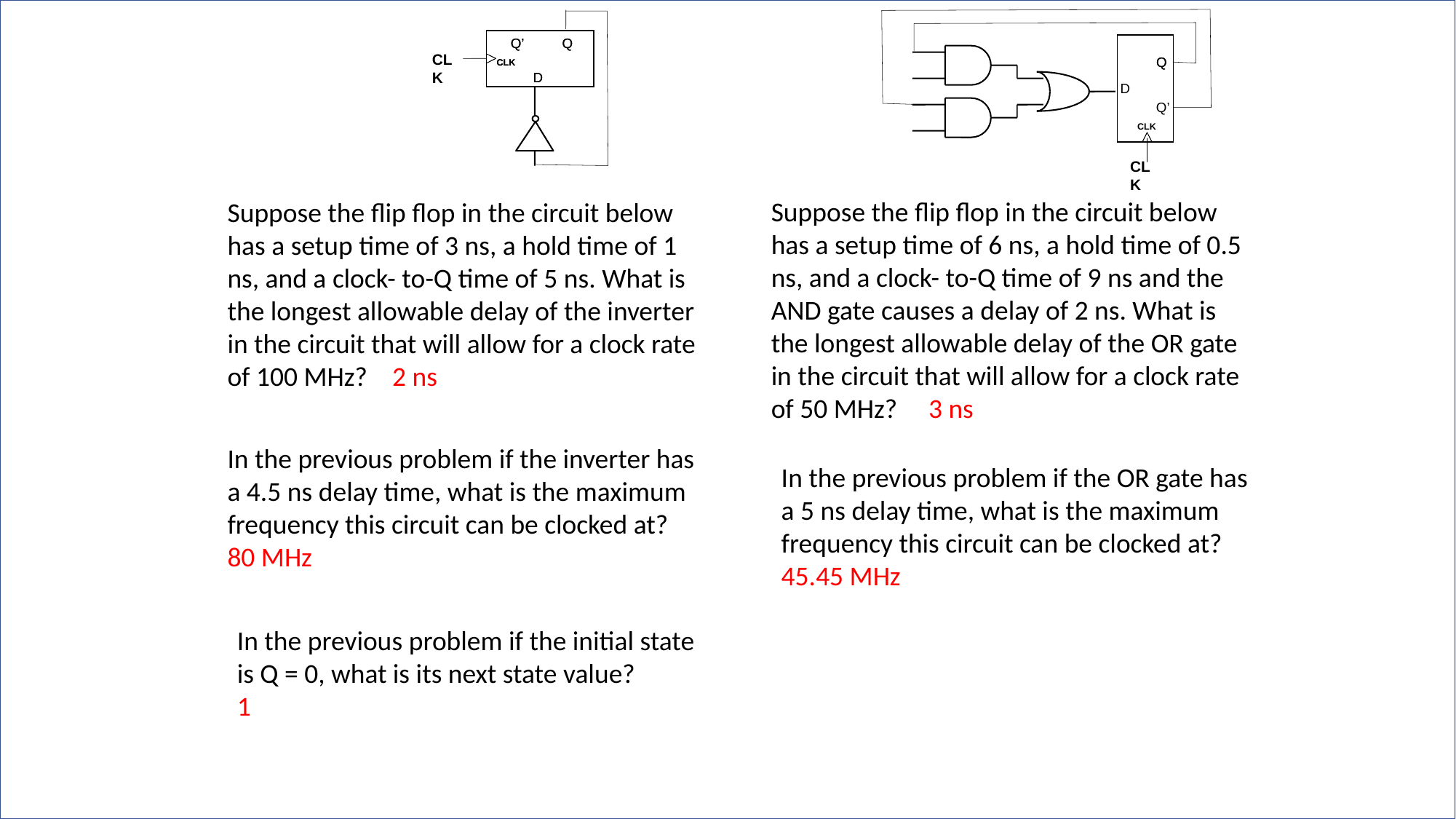

Q’
Q’
Q
Q

CLK
Q
Q

CLK
CLK

D
D

D

Q’

CLK

CLK
Suppose the flip flop in the circuit below has a setup time of 6 ns, a hold time of 0.5 ns, and a clock- to-Q time of 9 ns and the AND gate causes a delay of 2 ns. What is the longest allowable delay of the OR gate in the circuit that will allow for a clock rate of 50 MHz?     3 ns
Suppose the flip flop in the circuit below has a setup time of 3 ns, a hold time of 1 ns, and a clock- to-Q time of 5 ns. What is the longest allowable delay of the inverter in the circuit that will allow for a clock rate of 100 MHz?    2 ns
In the previous problem if the inverter has a 4.5 ns delay time, what is the maximum frequency this circuit can be clocked at?
80 MHz
In the previous problem if the OR gate has a 5 ns delay time, what is the maximum frequency this circuit can be clocked at?
45.45 MHz
In the previous problem if the initial state is Q = 0, what is its next state value?
1